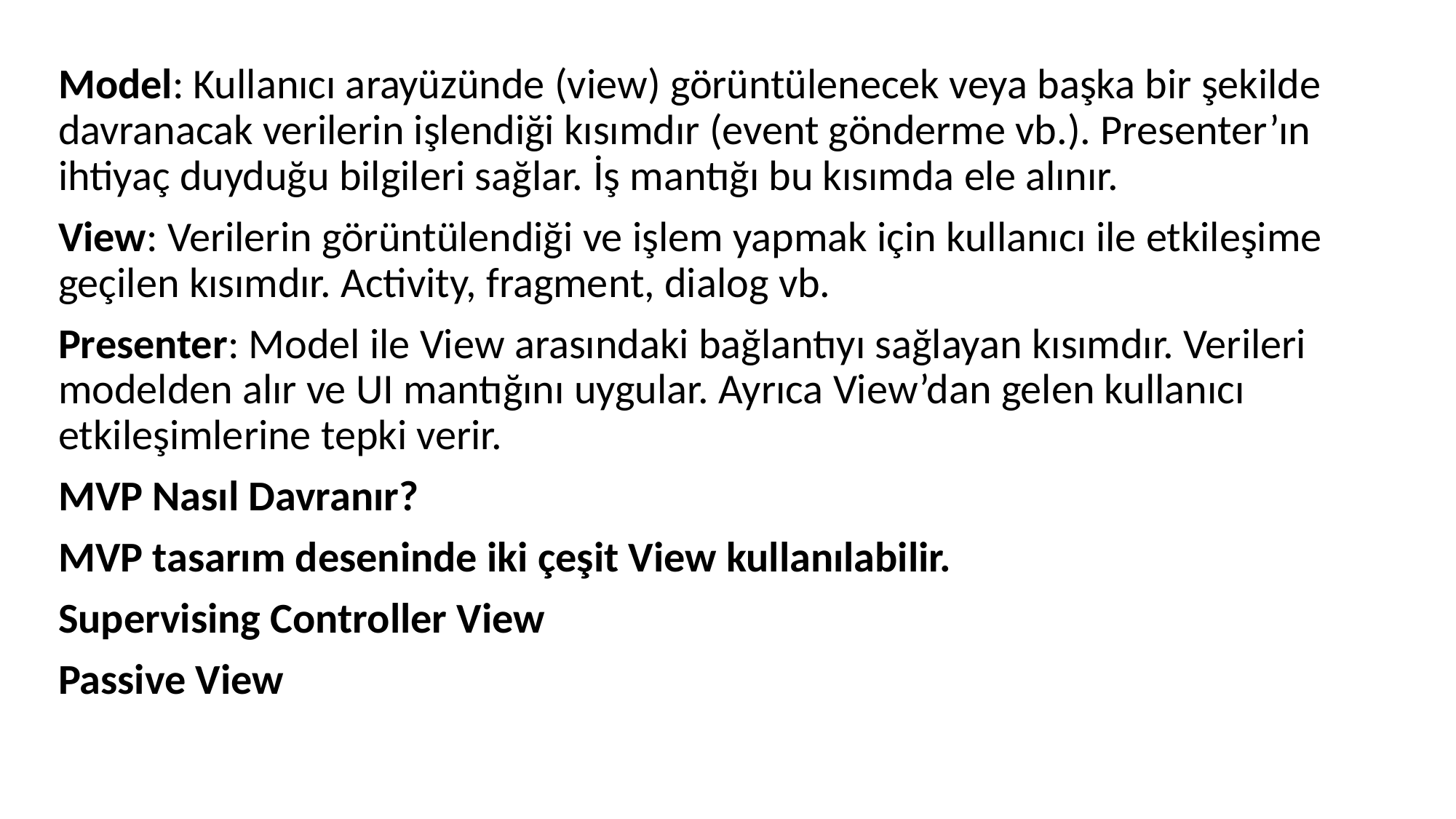

Model: Kullanıcı arayüzünde (view) görüntülenecek veya başka bir şekilde davranacak verilerin işlendiği kısımdır (event gönderme vb.). Presenter’ın ihtiyaç duyduğu bilgileri sağlar. İş mantığı bu kısımda ele alınır.
View: Verilerin görüntülendiği ve işlem yapmak için kullanıcı ile etkileşime geçilen kısımdır. Activity, fragment, dialog vb.
Presenter: Model ile View arasındaki bağlantıyı sağlayan kısımdır. Verileri modelden alır ve UI mantığını uygular. Ayrıca View’dan gelen kullanıcı etkileşimlerine tepki verir.
MVP Nasıl Davranır?
MVP tasarım deseninde iki çeşit View kullanılabilir.
Supervising Controller View
Passive View